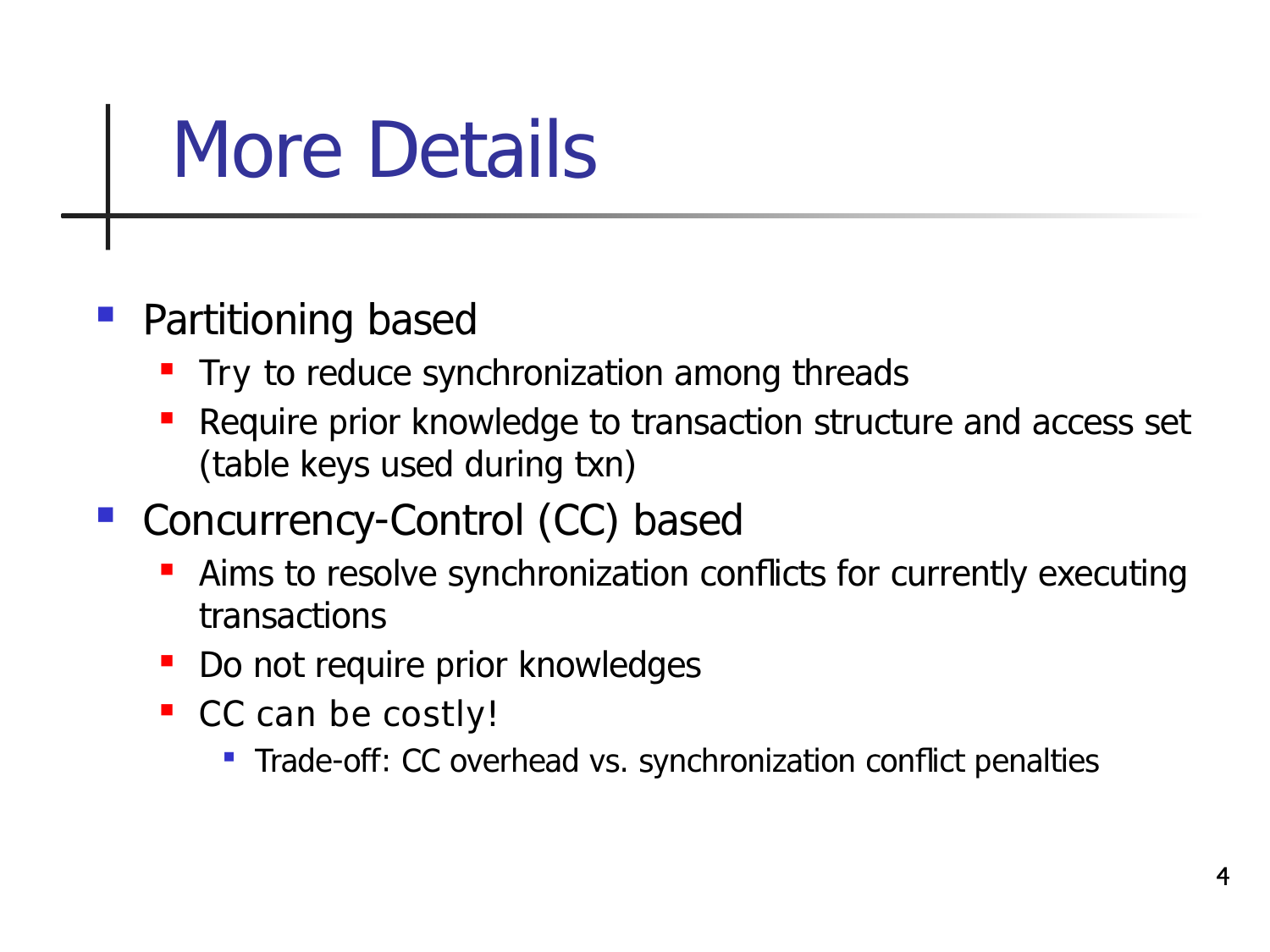

# More Details
Partitioning based
Try to reduce synchronization among threads
Require prior knowledge to transaction structure and access set (table keys used during txn)
Concurrency-Control (CC) based
Aims to resolve synchronization conflicts for currently executing transactions
Do not require prior knowledges
CC can be costly!
Trade-off: CC overhead vs. synchronization conflict penalties
4